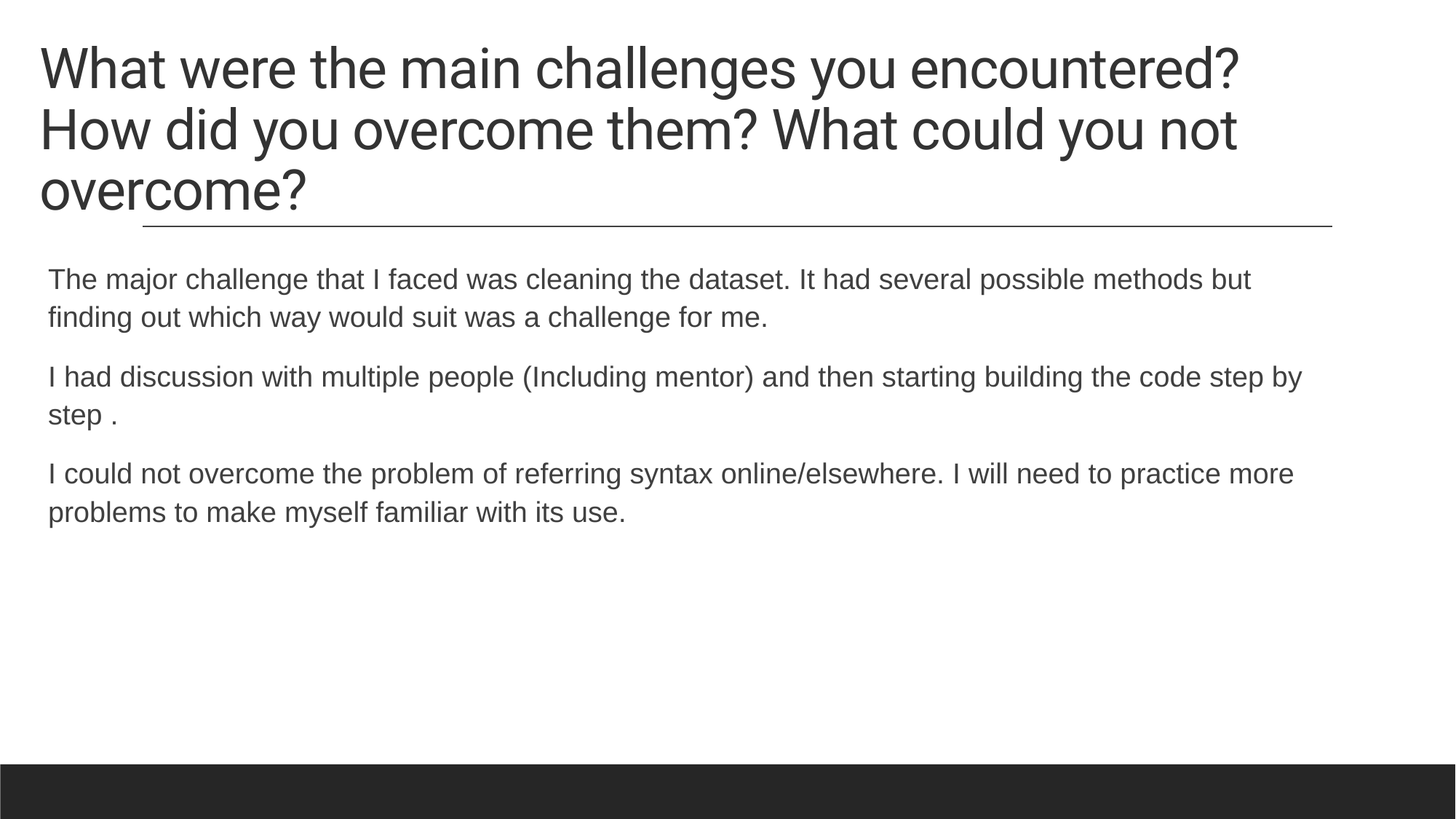

# What were the main challenges you encountered? How did you overcome them? What could you not overcome?
The major challenge that I faced was cleaning the dataset. It had several possible methods but finding out which way would suit was a challenge for me.
I had discussion with multiple people (Including mentor) and then starting building the code step by step .
I could not overcome the problem of referring syntax online/elsewhere. I will need to practice more problems to make myself familiar with its use.